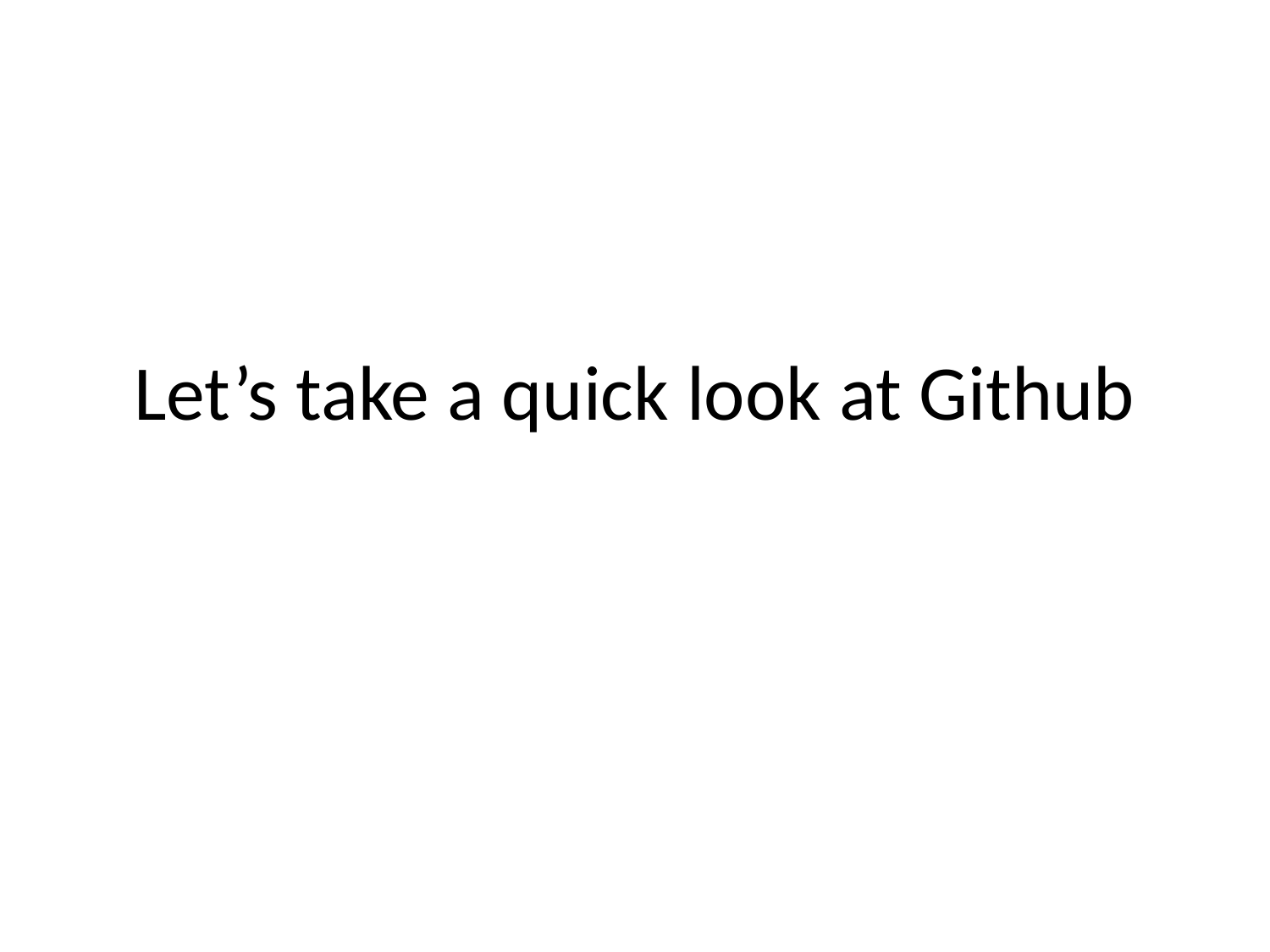

# Let’s take a quick look at Github